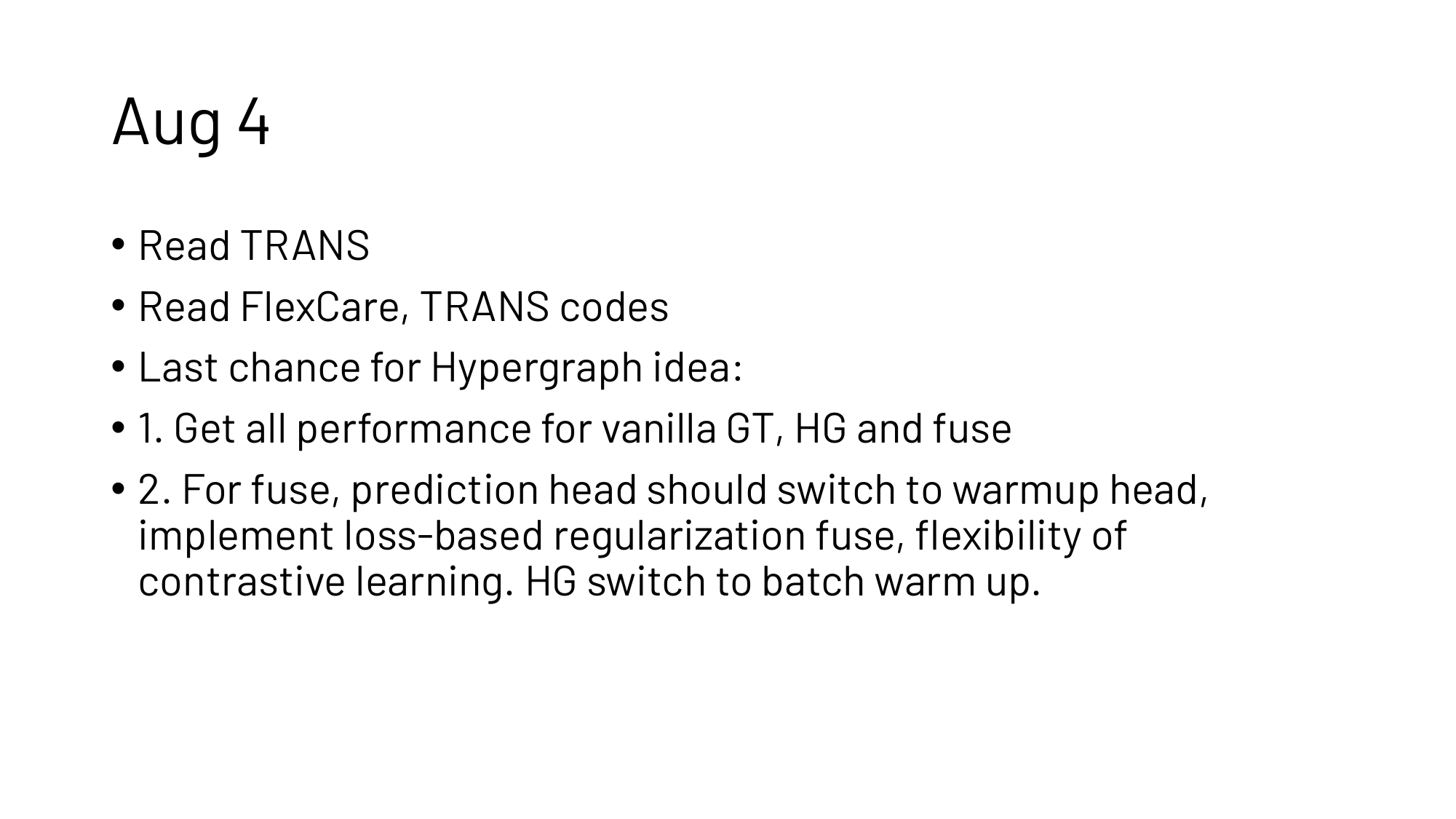

# Aug 4
Read TRANS
Read FlexCare, TRANS codes
Last chance for Hypergraph idea:
1. Get all performance for vanilla GT, HG and fuse
2. For fuse, prediction head should switch to warmup head, implement loss-based regularization fuse, flexibility of contrastive learning. HG switch to batch warm up.